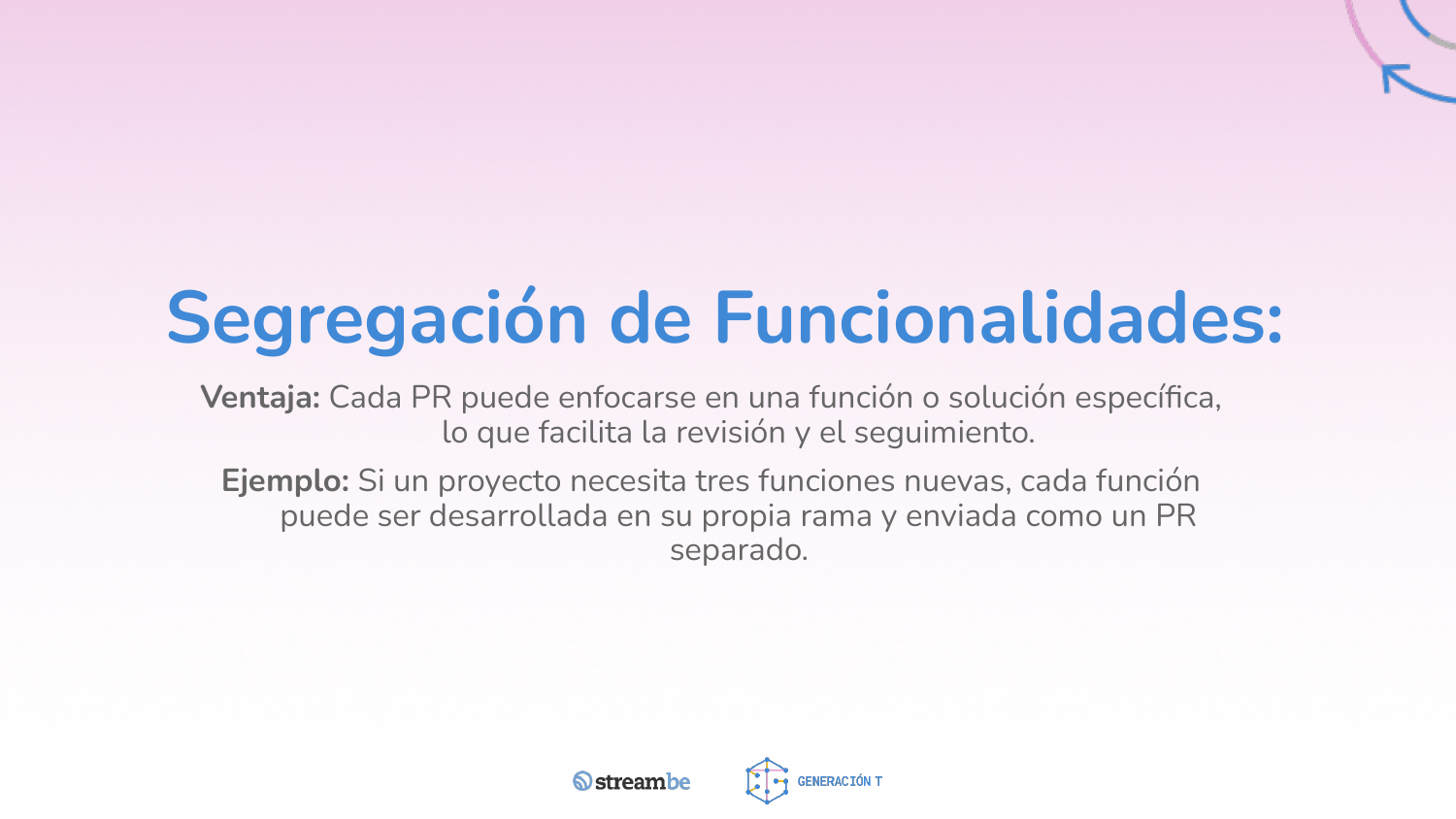

# Segregación de Funcionalidades:
Ventaja: Cada PR puede enfocarse en una función o solución específica, lo que facilita la revisión y el seguimiento.
Ejemplo: Si un proyecto necesita tres funciones nuevas, cada función puede ser desarrollada en su propia rama y enviada como un PR separado.